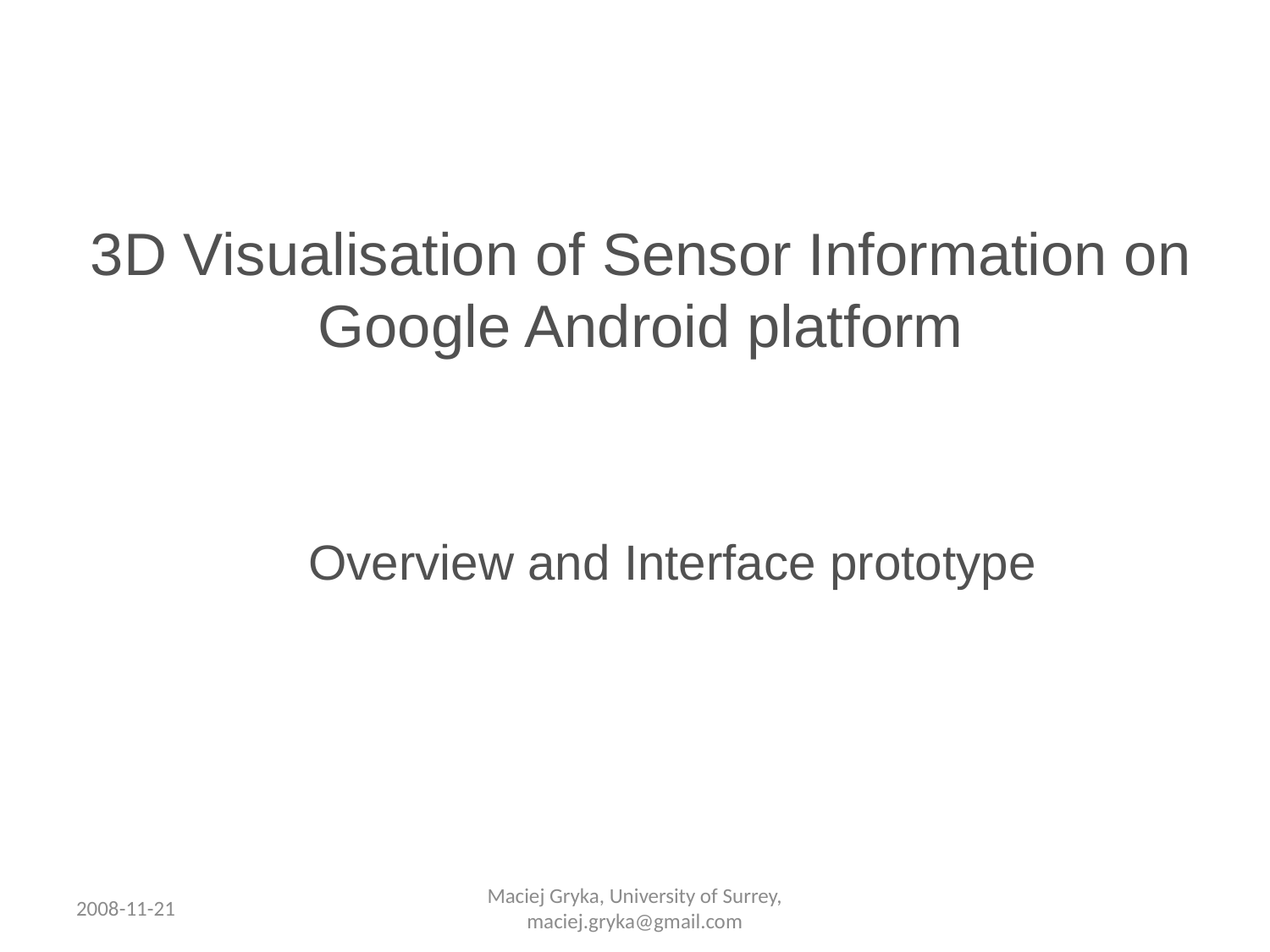

# 3D Visualisation of Sensor Information on Google Android platform

Overview and Interface prototype
2008-11-21
Maciej Gryka, University of Surrey, maciej.gryka@gmail.com